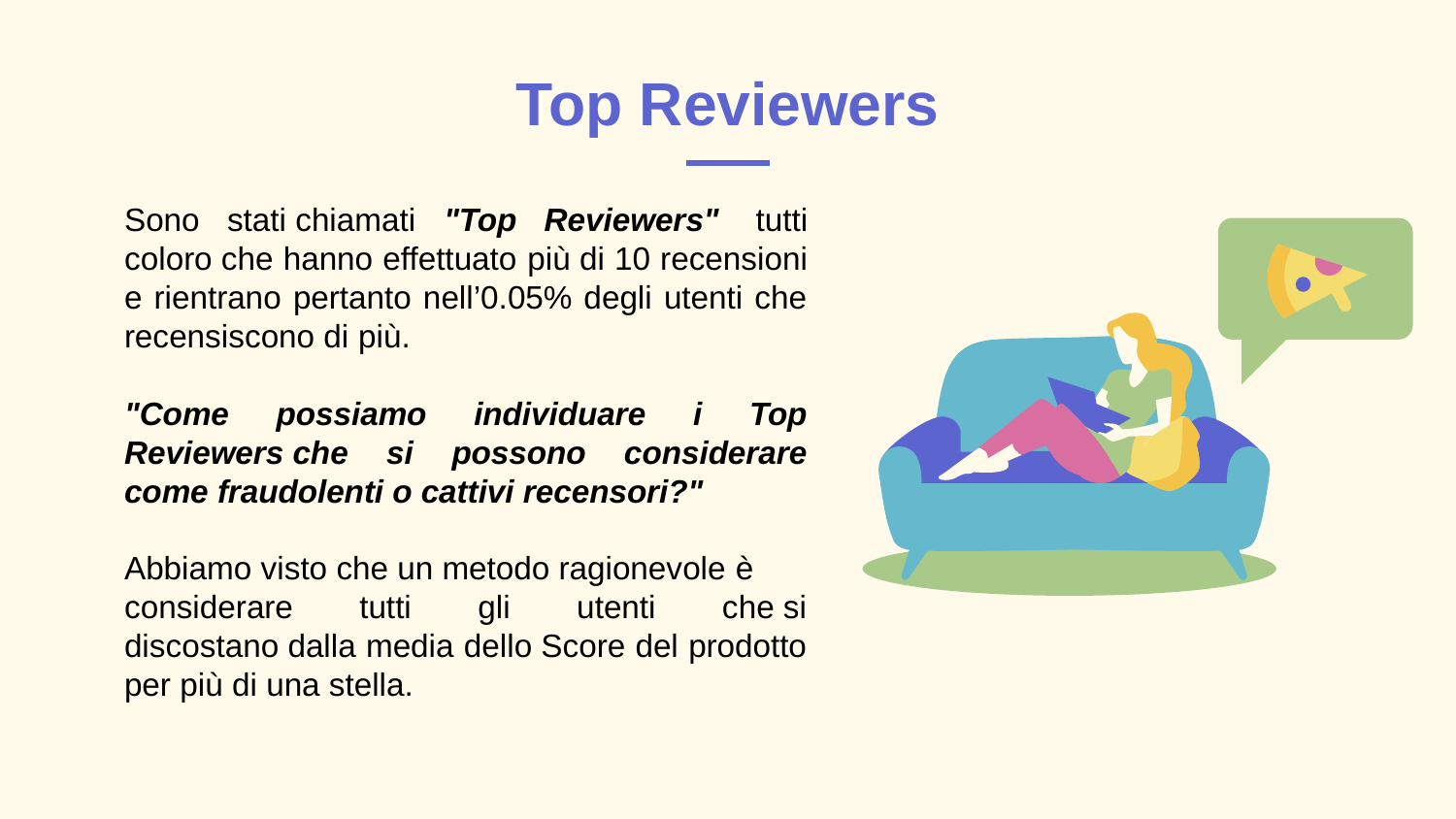

# Top Reviewers
Sono stati chiamati "Top Reviewers"  tutti coloro che hanno effettuato più di 10 recensioni e rientrano pertanto nell’0.05% degli utenti che recensiscono di più.

"Come possiamo individuare i Top Reviewers che si possono considerare come fraudolenti o cattivi recensori?"

Abbiamo visto che un metodo ragionevole è
considerare tutti gli utenti che si discostano dalla media dello Score del prodotto per più di una stella.